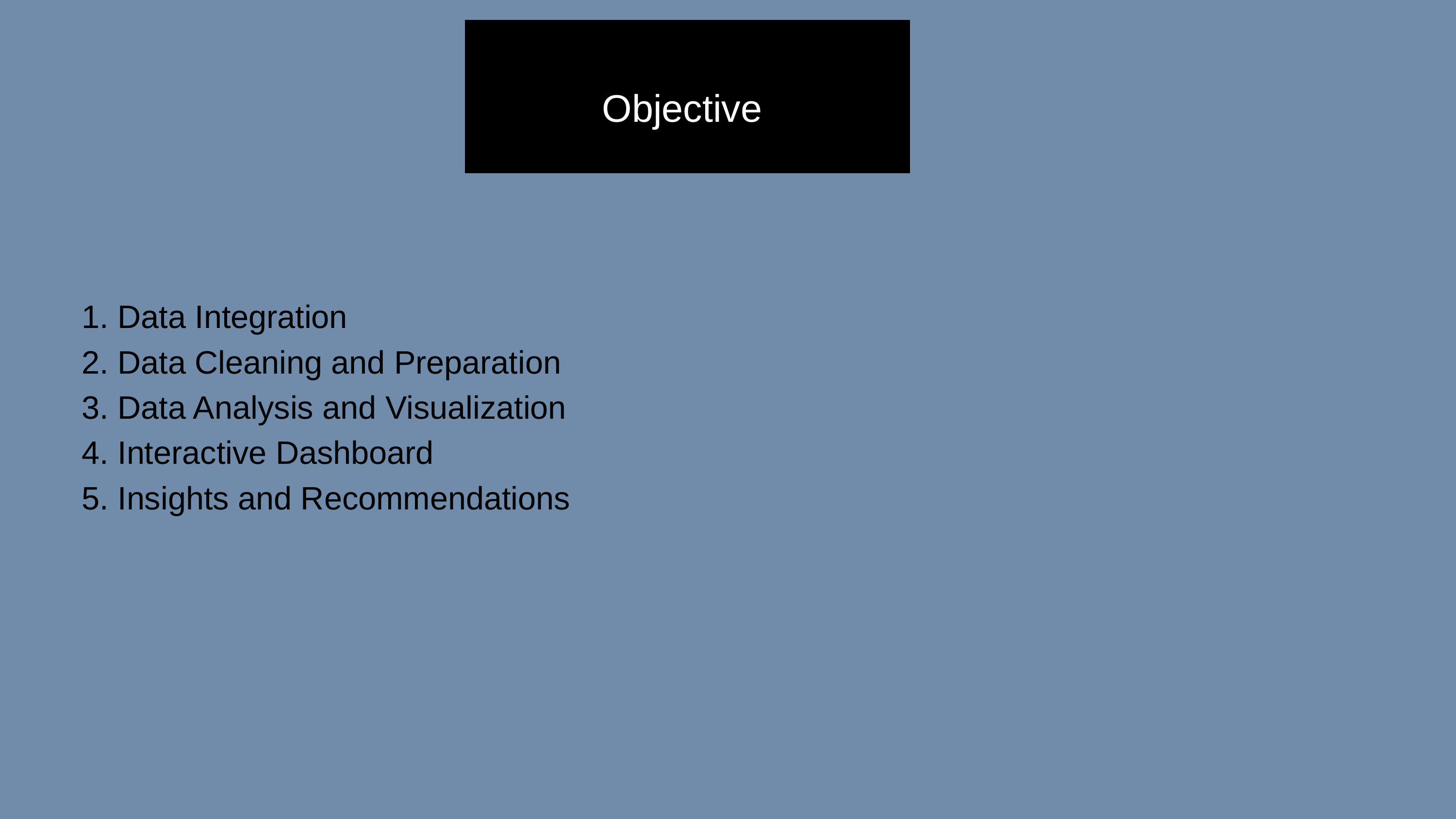

Objective
1. Data Integration
2. Data Cleaning and Preparation
3. Data Analysis and Visualization
4. Interactive Dashboard
5. Insights and Recommendations